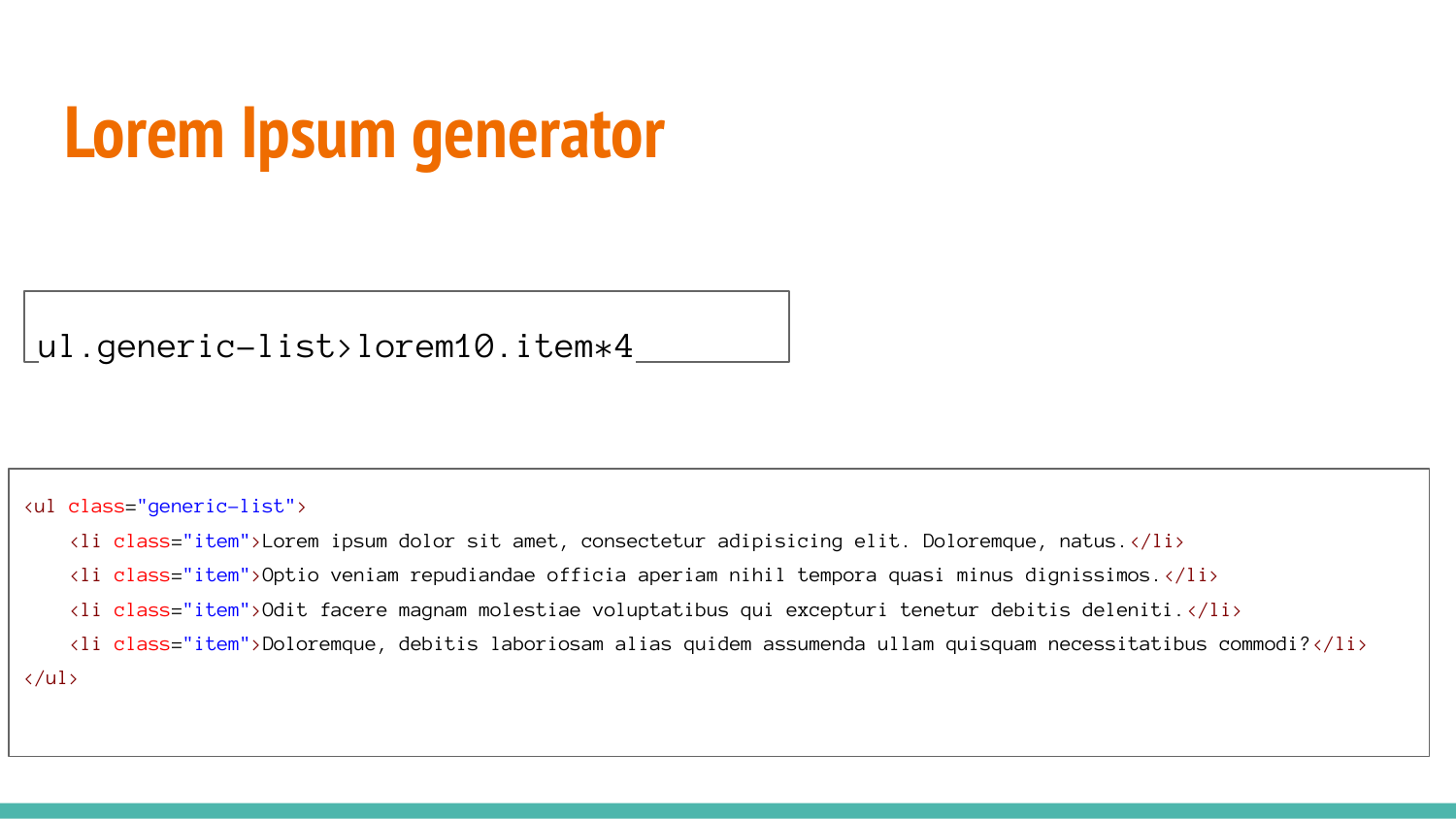

# Lorem Ipsum generator

ul.generic-list>lorem10.item*4
<ul class="generic-list">
    <li class="item">Lorem ipsum dolor sit amet, consectetur adipisicing elit. Doloremque, natus.</li>
    <li class="item">Optio veniam repudiandae officia aperiam nihil tempora quasi minus dignissimos.</li>
    <li class="item">Odit facere magnam molestiae voluptatibus qui excepturi tenetur debitis deleniti.</li>
    <li class="item">Doloremque, debitis laboriosam alias quidem assumenda ullam quisquam necessitatibus commodi?</li>
</ul>